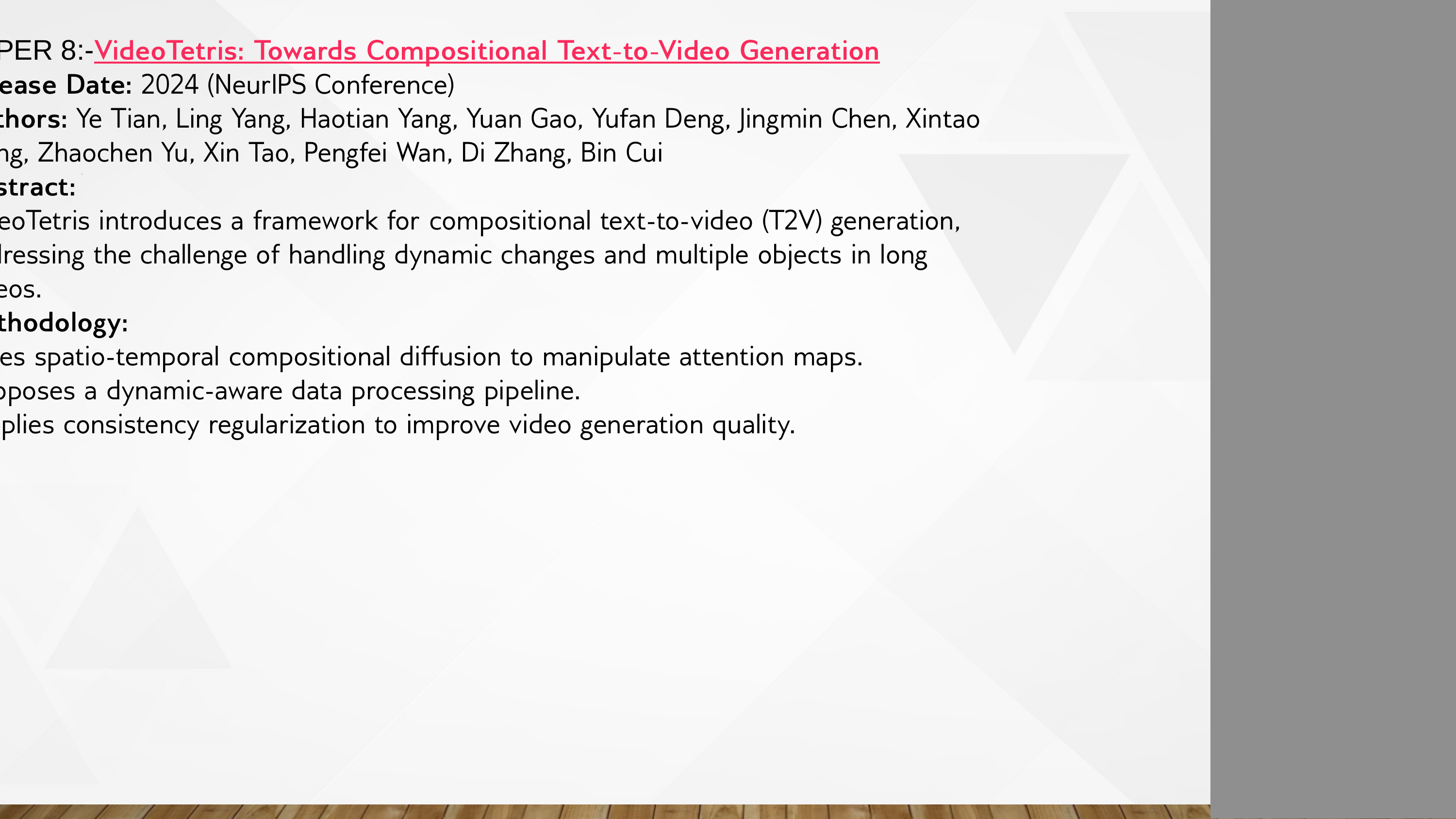

PAPER 8:-VideoTetris: Towards Compositional Text-to-Video Generation
Release Date: 2024 (NeurIPS Conference)
Authors: Ye Tian, Ling Yang, Haotian Yang, Yuan Gao, Yufan Deng, Jingmin Chen, Xintao Wang, Zhaochen Yu, Xin Tao, Pengfei Wan, Di Zhang, Bin Cui
Abstract:
VideoTetris introduces a framework for compositional text-to-video (T2V) generation, addressing the challenge of handling dynamic changes and multiple objects in long videos.
Methodology:
Uses spatio-temporal compositional diffusion to manipulate attention maps.
Proposes a dynamic-aware data processing pipeline.
Applies consistency regularization to improve video generation quality.
.